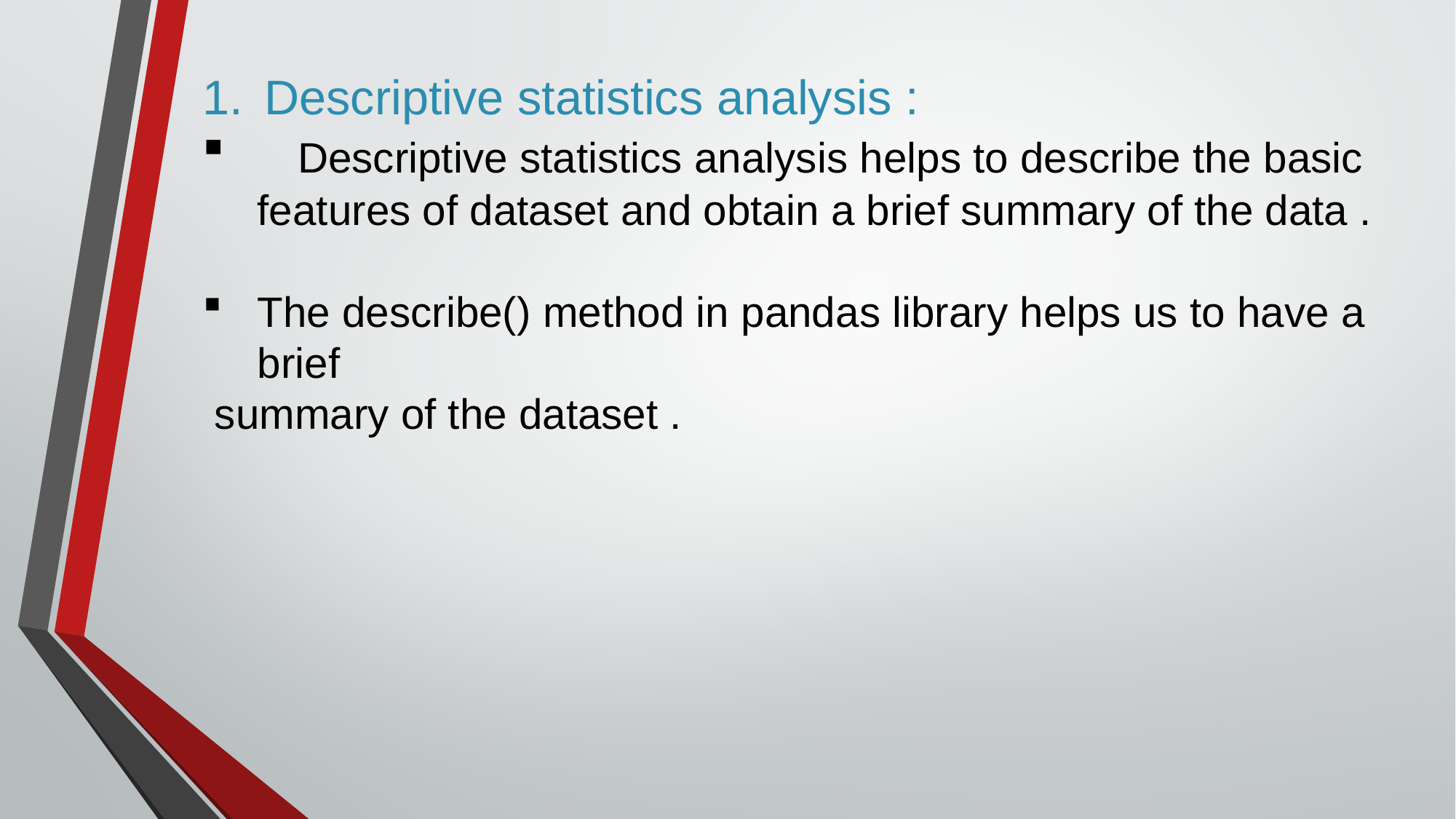

Descriptive statistics analysis :
   Descriptive statistics analysis helps to describe the basic features of dataset and obtain a brief summary of the data .

The describe() method in pandas library helps us to have a brief
 summary of the dataset .